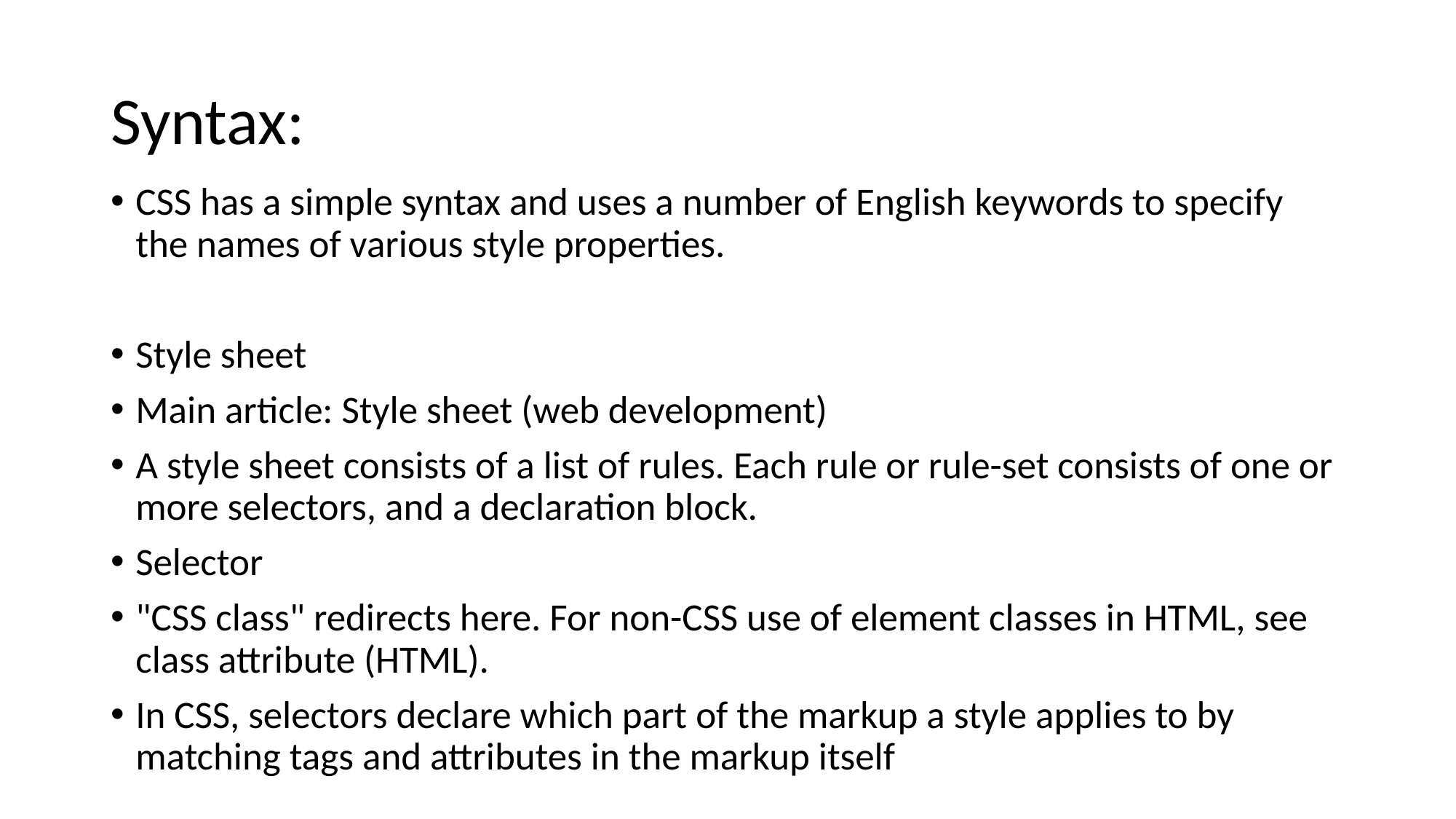

# Syntax:
CSS has a simple syntax and uses a number of English keywords to specify the names of various style properties.

Style sheet
Main article: Style sheet (web development)
A style sheet consists of a list of rules. Each rule or rule-set consists of one or more selectors, and a declaration block.
Selector
"CSS class" redirects here. For non-CSS use of element classes in HTML, see class attribute (HTML).
In CSS, selectors declare which part of the markup a style applies to by matching tags and attributes in the markup itself